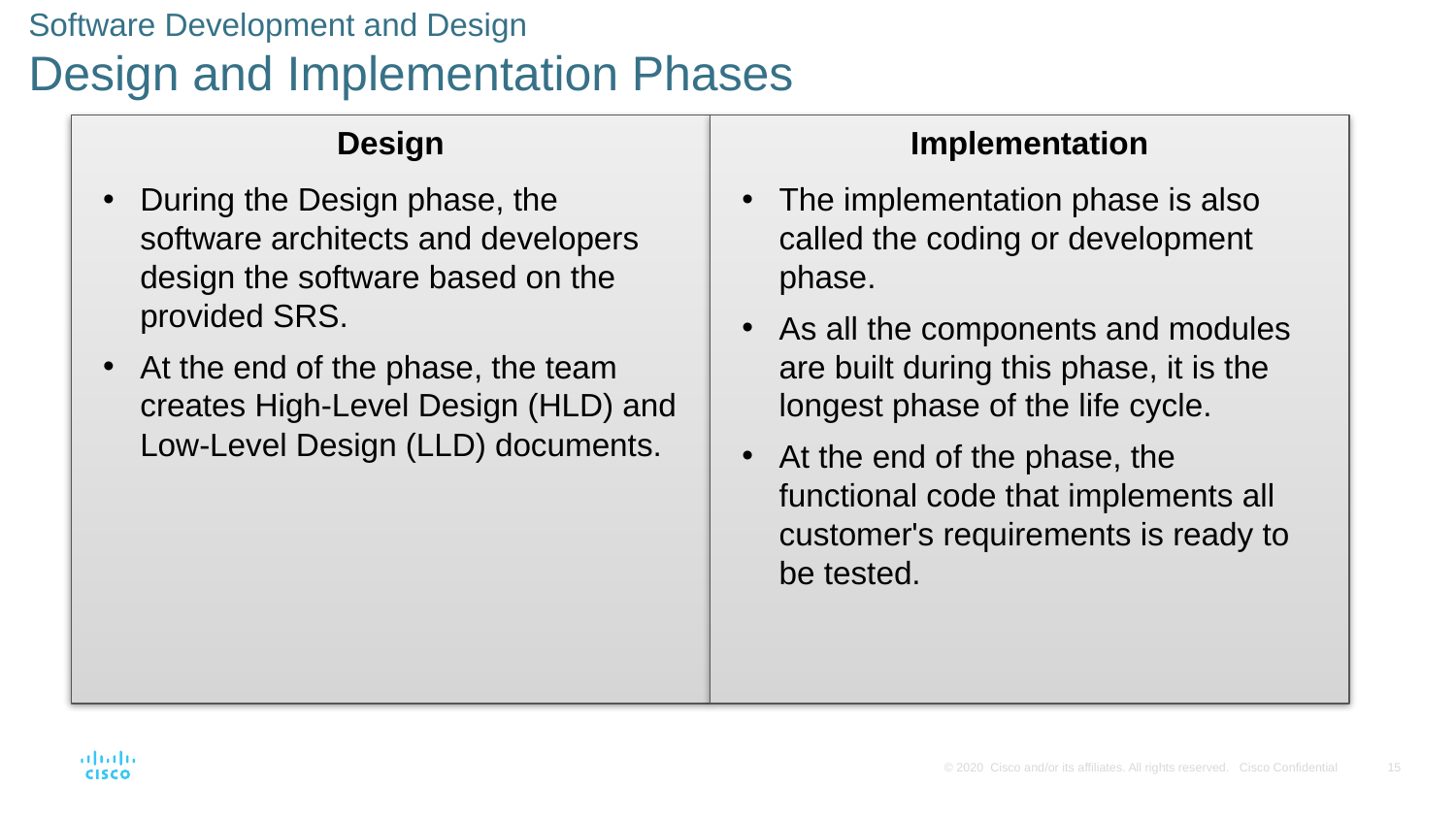

# Software Development and Design Design and Implementation Phases
Design
During the Design phase, the software architects and developers design the software based on the provided SRS.
At the end of the phase, the team creates High-Level Design (HLD) and Low-Level Design (LLD) documents.
Implementation
The implementation phase is also called the coding or development phase.
As all the components and modules are built during this phase, it is the longest phase of the life cycle.
At the end of the phase, the functional code that implements all customer's requirements is ready to be tested.